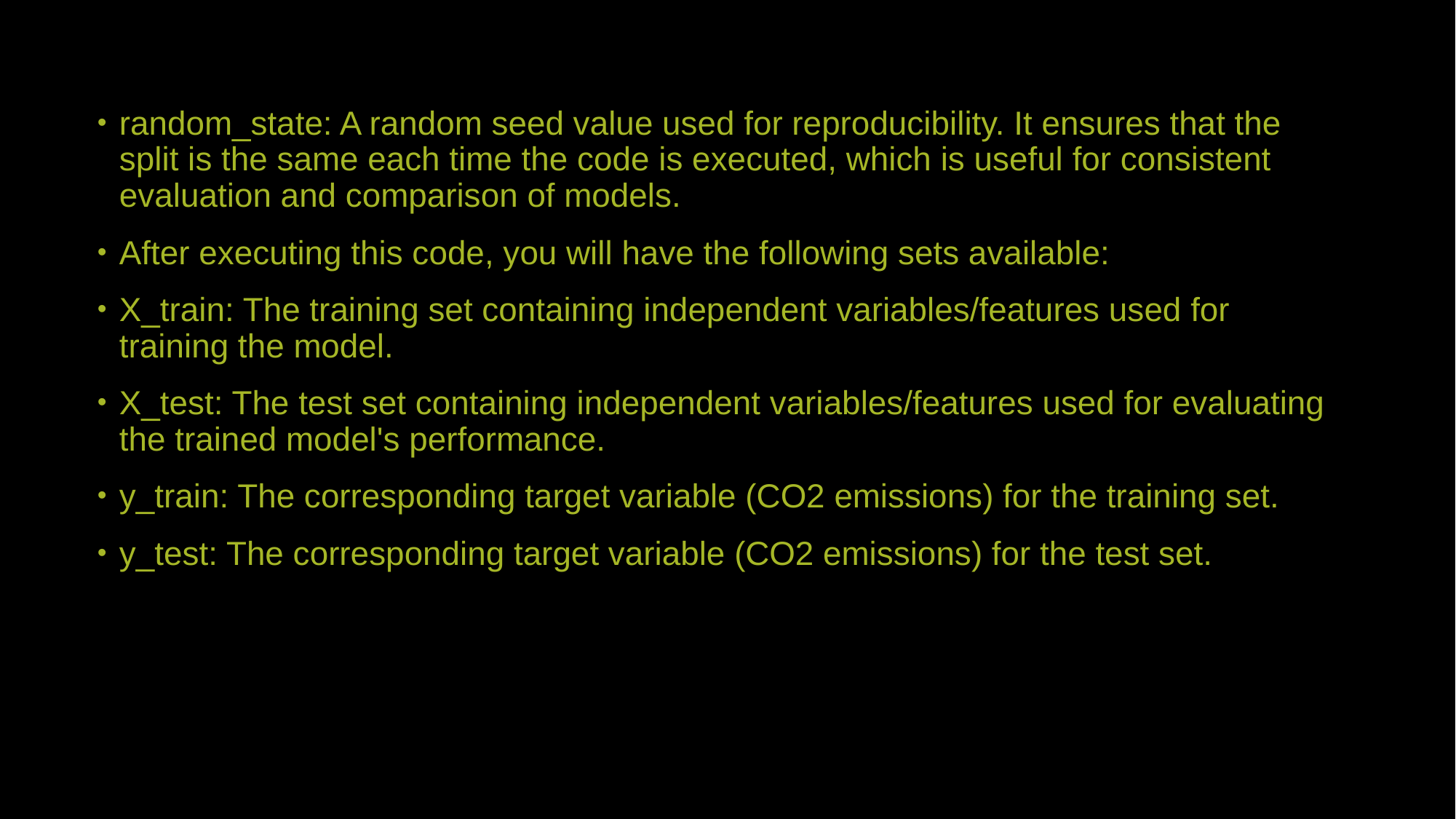

random_state: A random seed value used for reproducibility. It ensures that the split is the same each time the code is executed, which is useful for consistent evaluation and comparison of models.
After executing this code, you will have the following sets available:
X_train: The training set containing independent variables/features used for training the model.
X_test: The test set containing independent variables/features used for evaluating the trained model's performance.
y_train: The corresponding target variable (CO2 emissions) for the training set.
y_test: The corresponding target variable (CO2 emissions) for the test set.